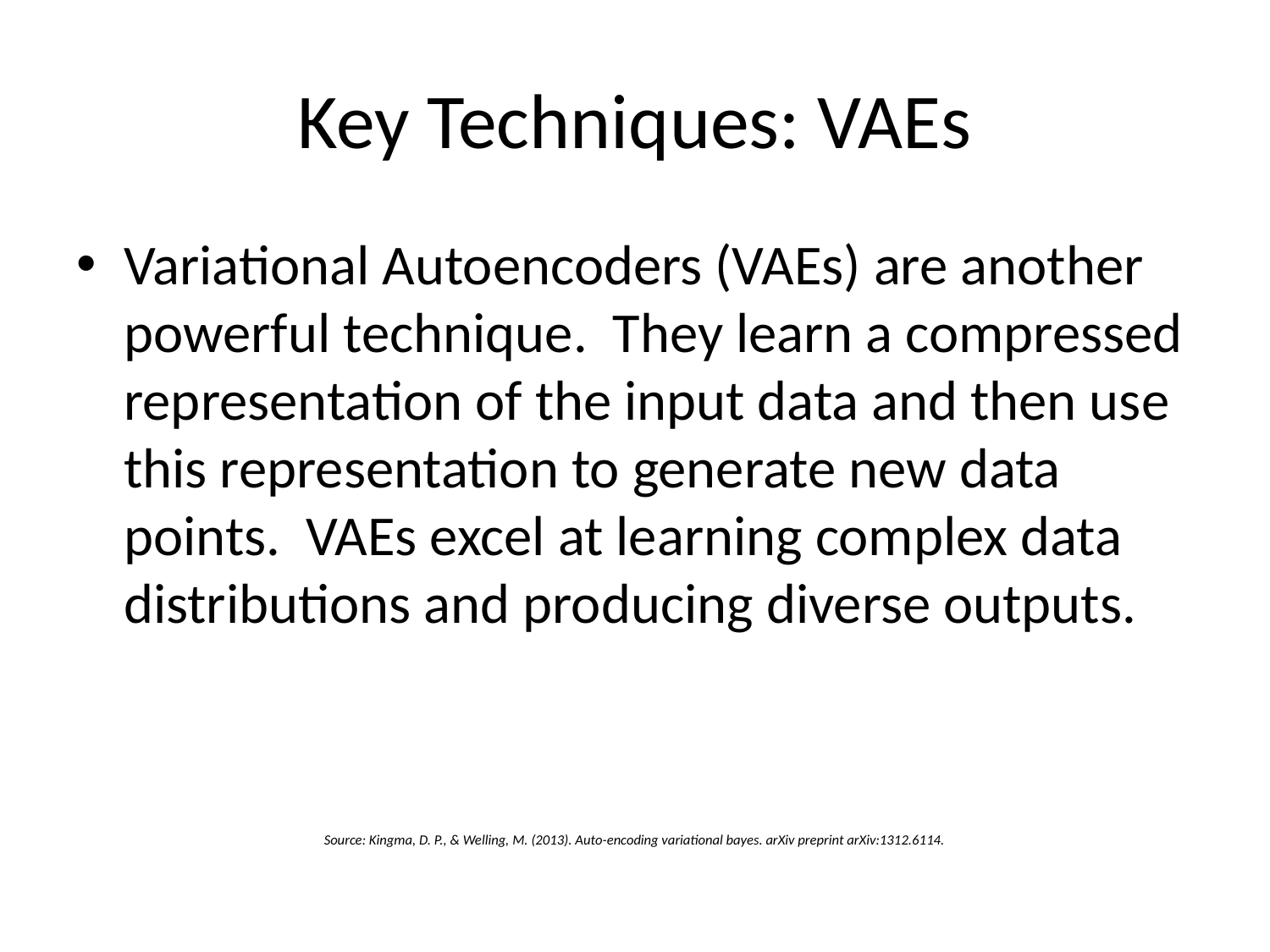

# Key Techniques: VAEs
Variational Autoencoders (VAEs) are another powerful technique.  They learn a compressed representation of the input data and then use this representation to generate new data points.  VAEs excel at learning complex data distributions and producing diverse outputs.
Source: Kingma, D. P., & Welling, M. (2013). Auto-encoding variational bayes. arXiv preprint arXiv:1312.6114.